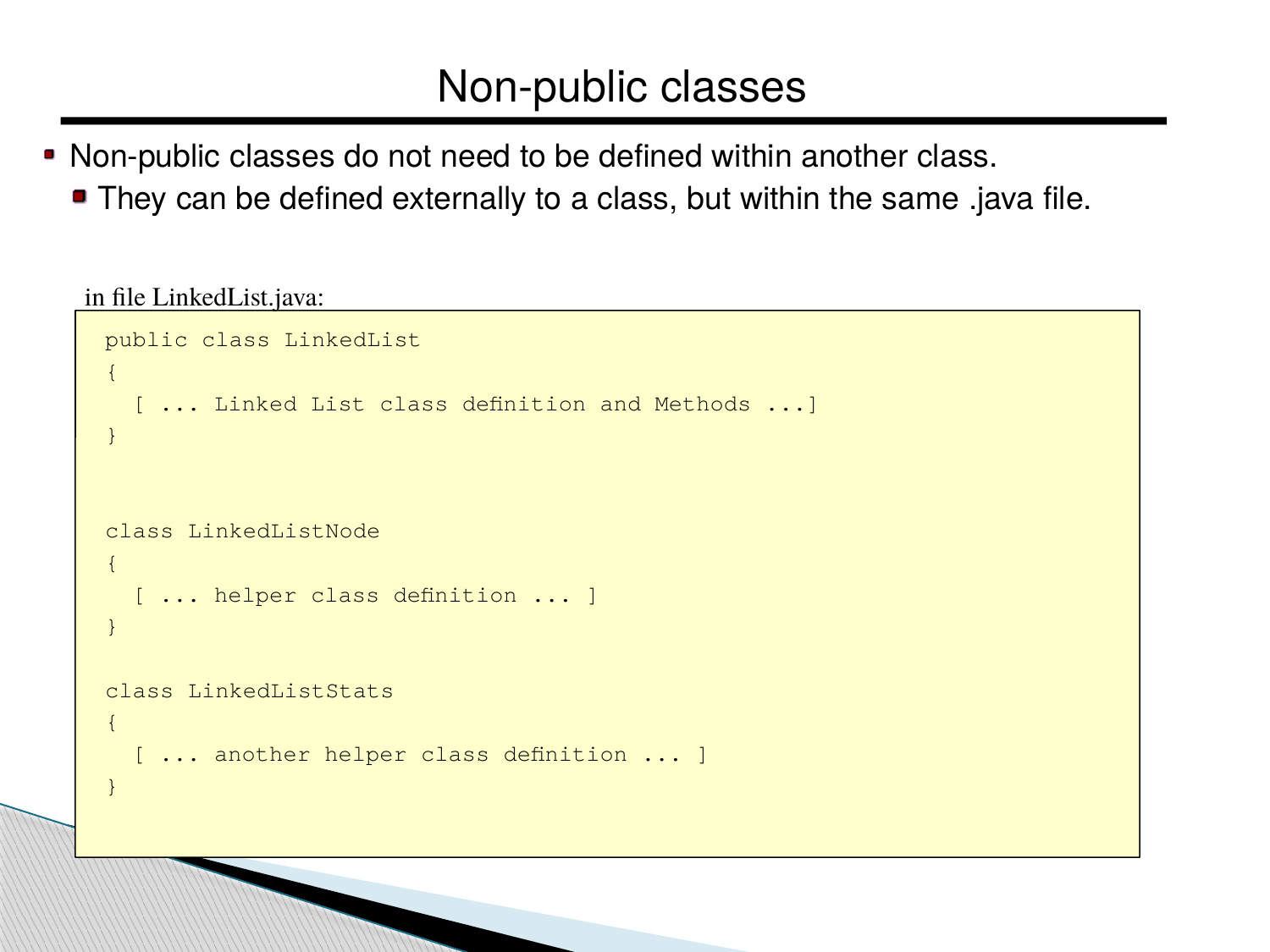

Non-public classes

Non-public classes do not need to be defined within another class.
They can be defined externally to a class, but within the same .java file.
in file LinkedList.java:

public class LinkedList
{
	[ ... Linked List class definition and Methods ...]
}

class LinkedListNode
{
	[ ... helper class definition ... ]
}

class LinkedListStats
{
	[ ... another helper class definition ... ]
}